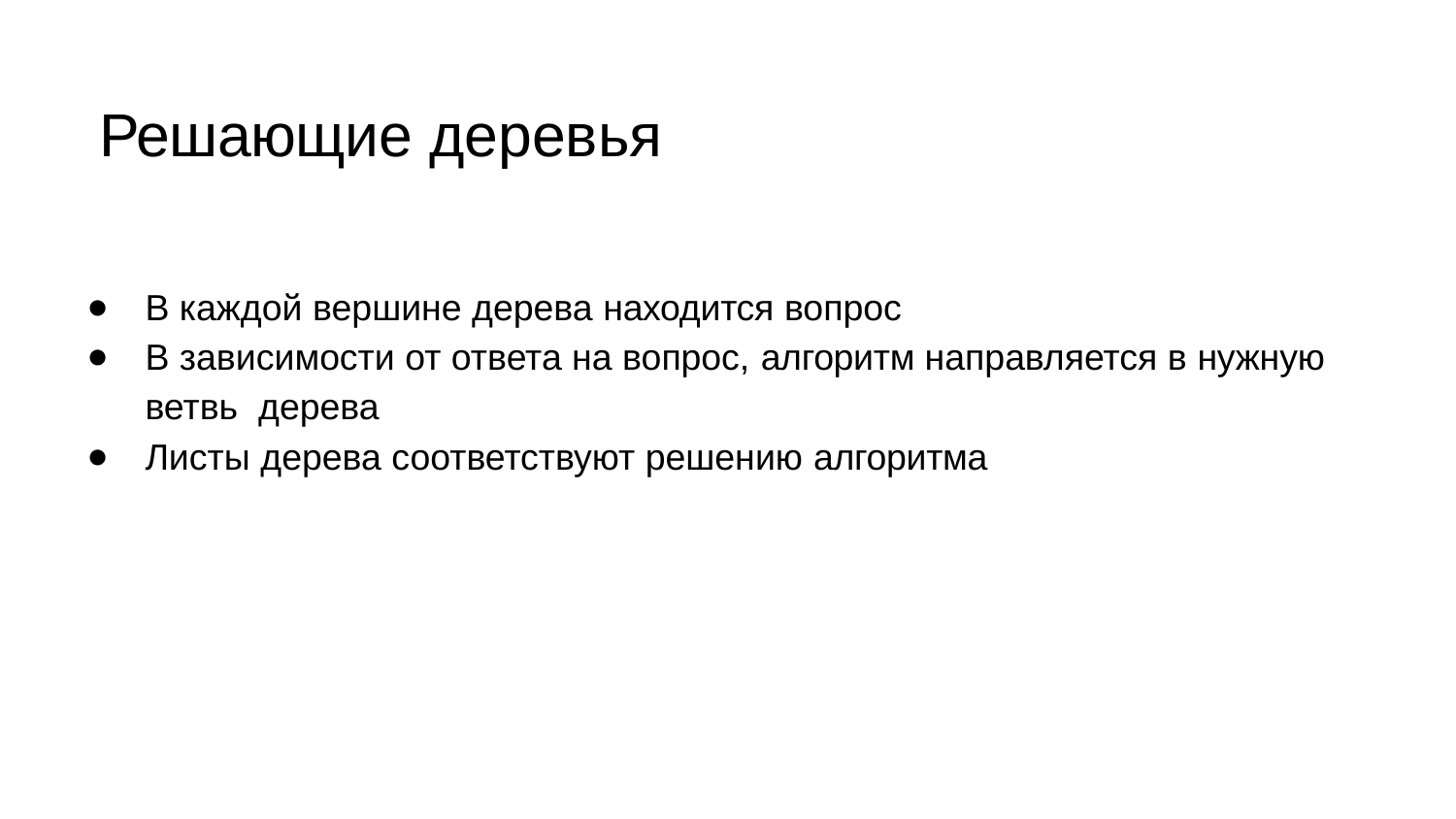

# Решающие деревья
В каждой вершине дерева находится вопрос
В зависимости от ответа на вопрос, алгоритм направляется в нужную ветвь  дерева
Листы дерева соответствуют решению алгоритма